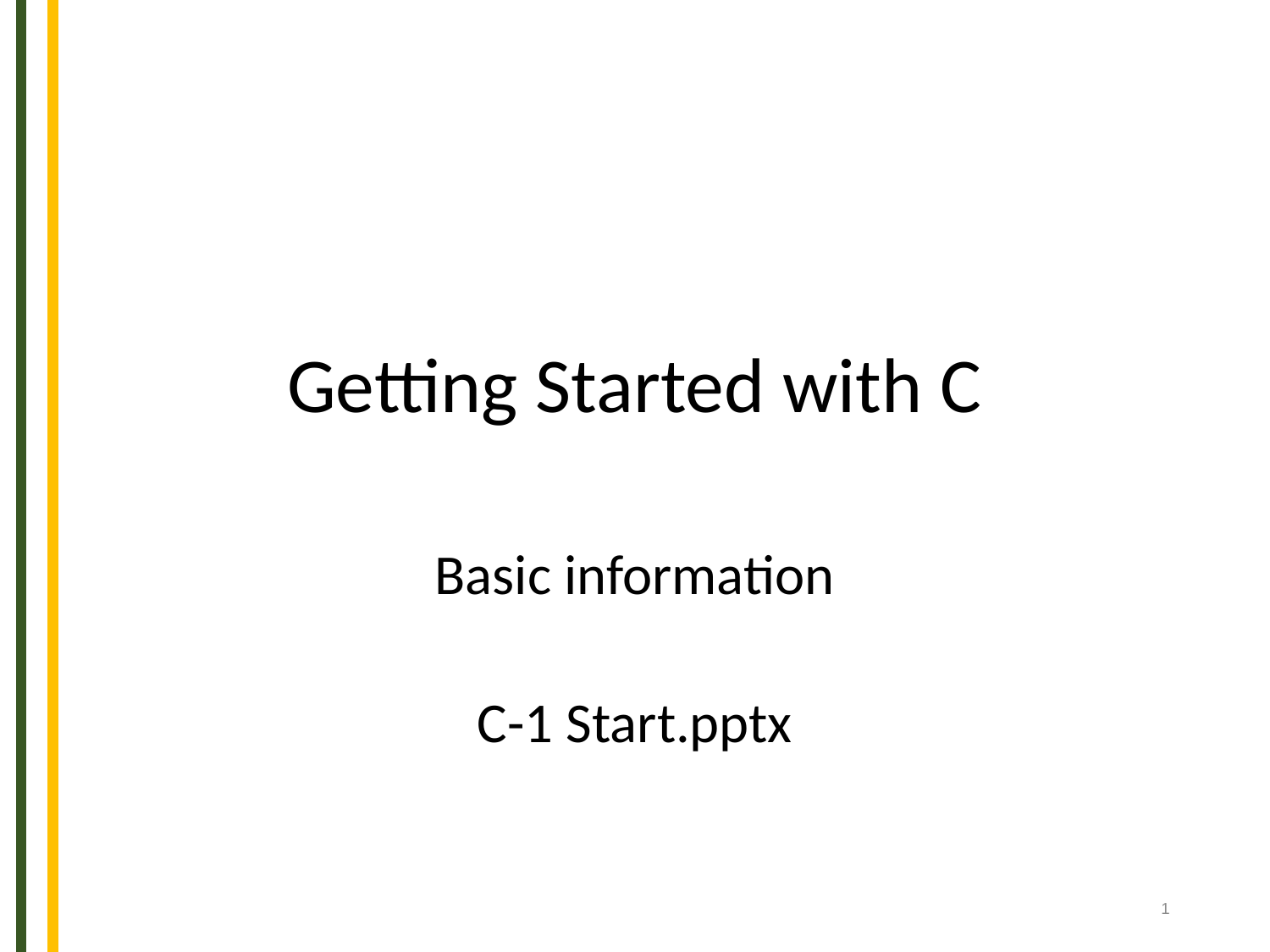

# Getting Started with C
Basic information

C-1 Start.pptx
1